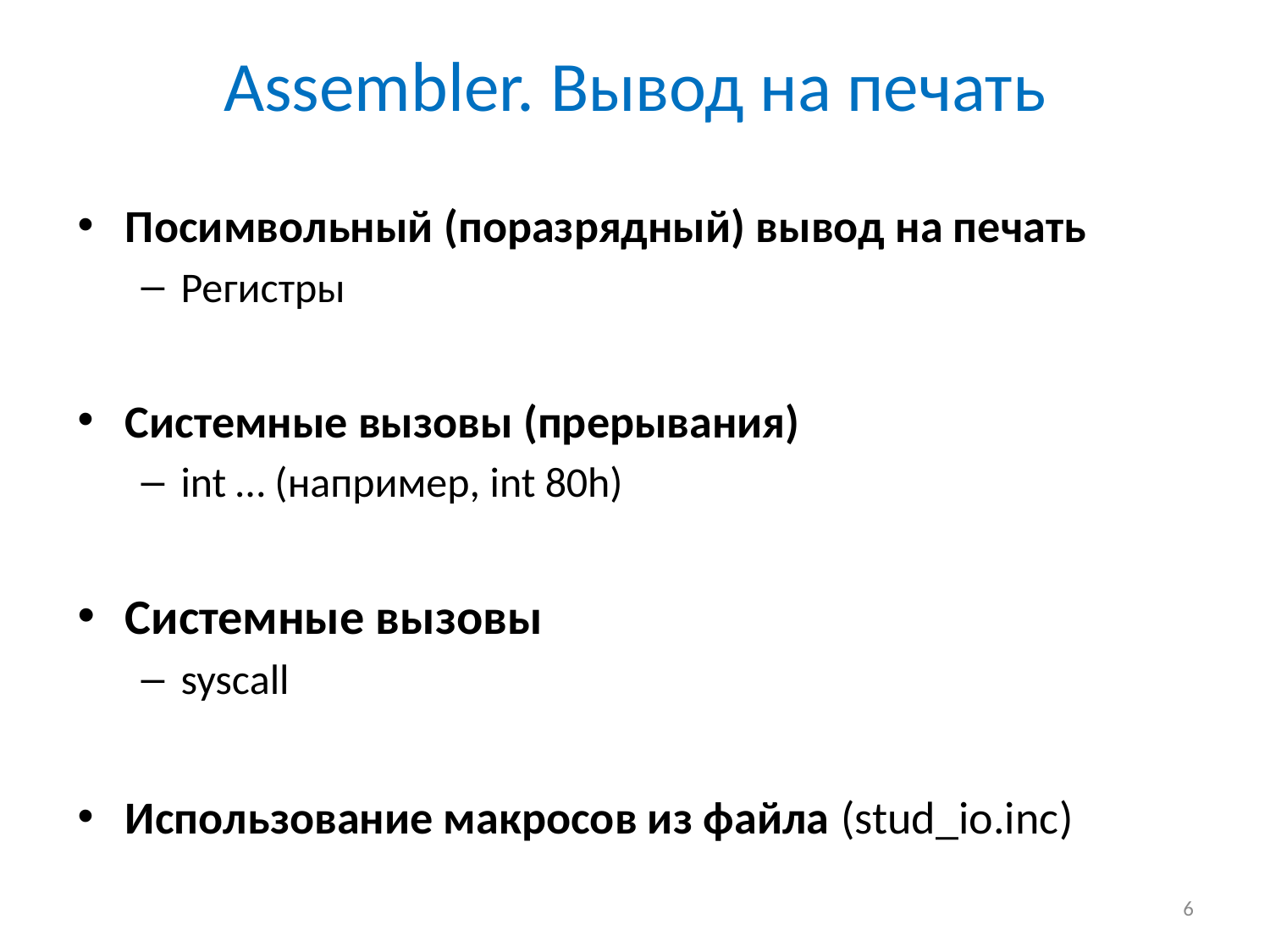

# Assembler. Вывод на печать

Посимвольный (поразрядный) вывод на печать
Регистры

Системные вызовы (прерывания)
int … (например, int 80h)

Системные вызовы
syscall

Использование макросов из файла (stud_io.inc)
6